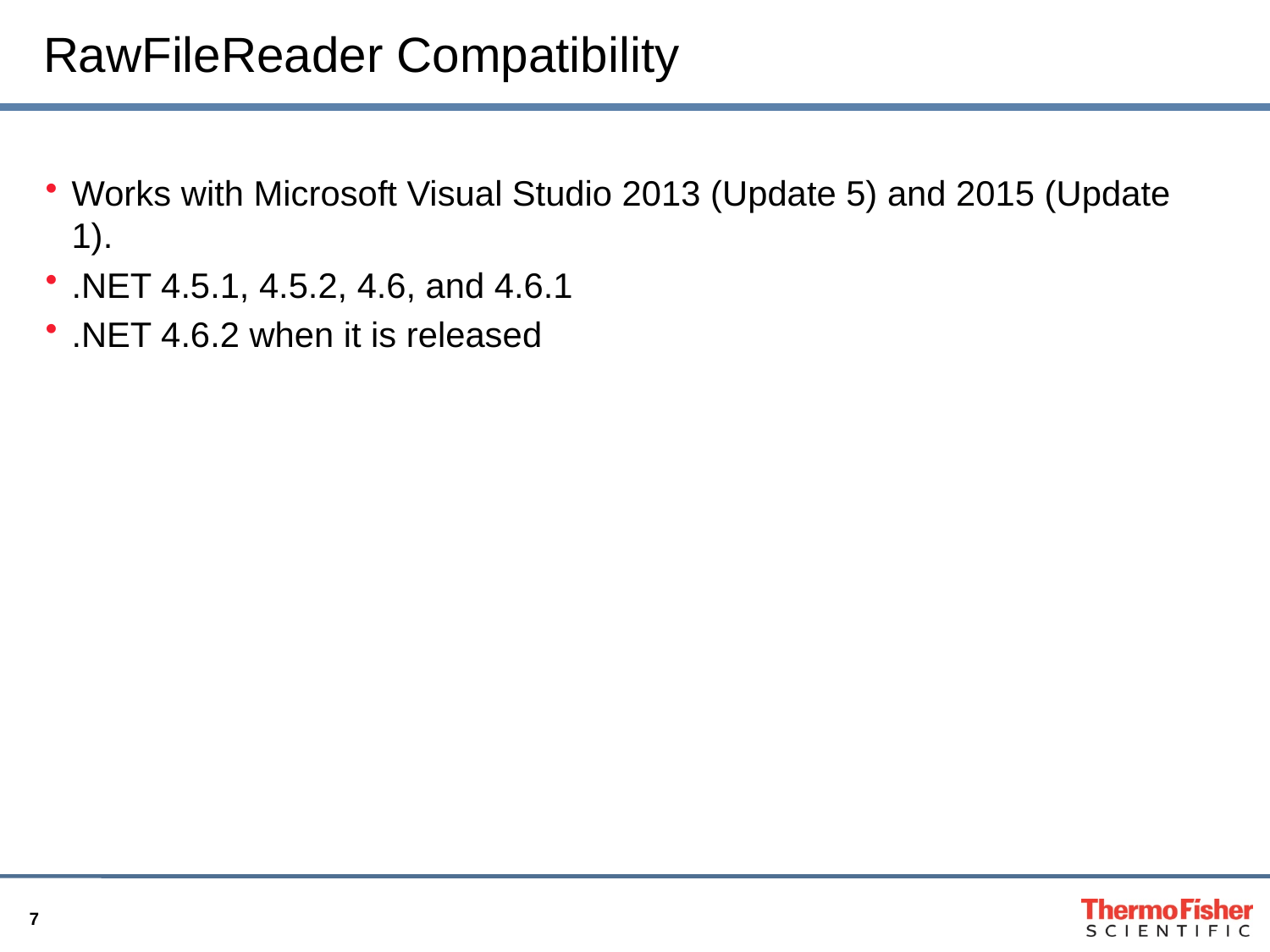

# RawFileReader Compatibility
Works with Microsoft Visual Studio 2013 (Update 5) and 2015 (Update 1).
.NET 4.5.1, 4.5.2, 4.6, and 4.6.1
.NET 4.6.2 when it is released